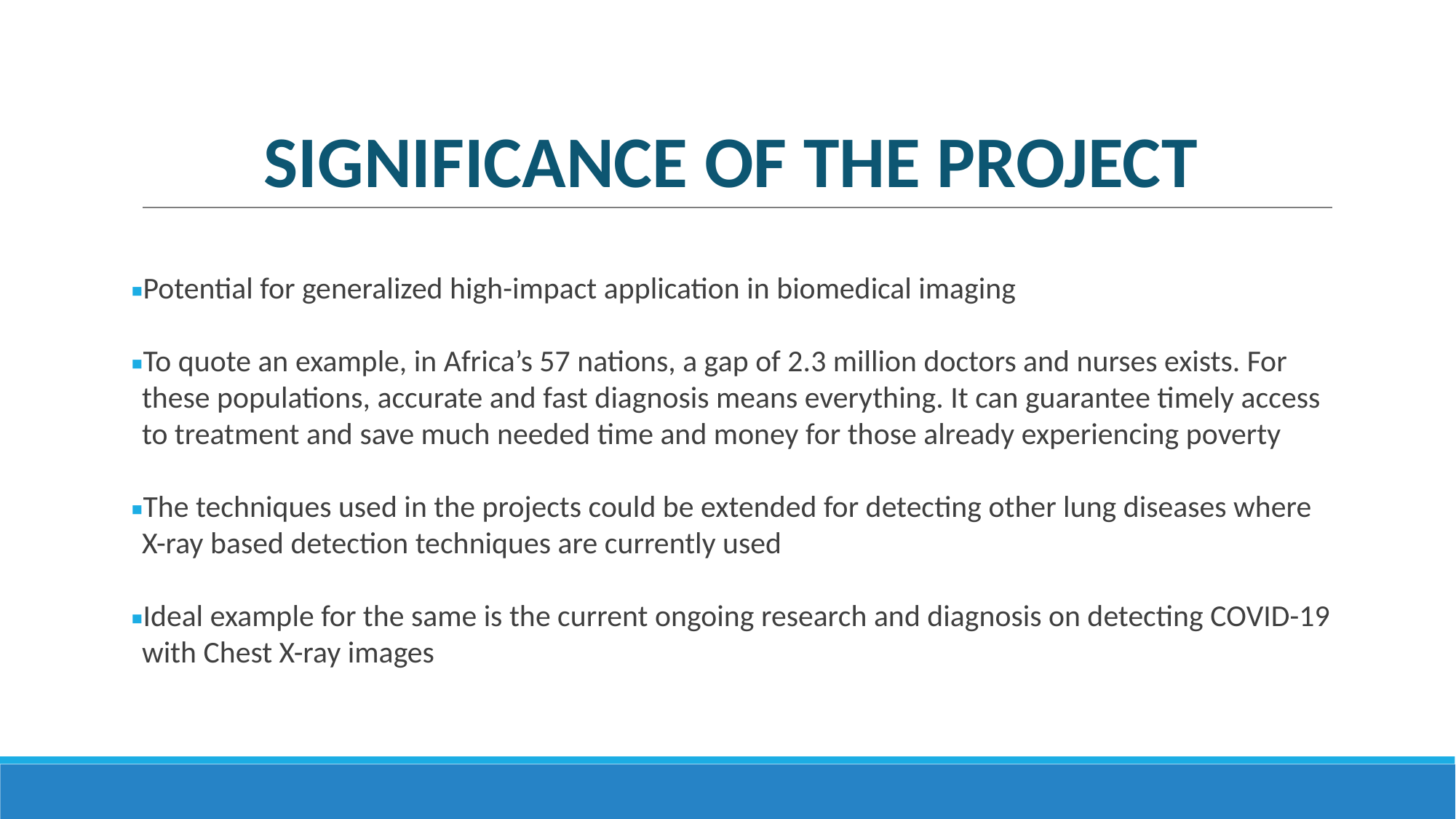

# SIGNIFICANCE OF THE PROJECT

Potential for generalized high-impact application in biomedical imaging

To quote an example, in Africa’s 57 nations, a gap of 2.3 million doctors and nurses exists. For these populations, accurate and fast diagnosis means everything. It can guarantee timely access to treatment and save much needed time and money for those already experiencing poverty

The techniques used in the projects could be extended for detecting other lung diseases where X-ray based detection techniques are currently used

Ideal example for the same is the current ongoing research and diagnosis on detecting COVID-19 with Chest X-ray images